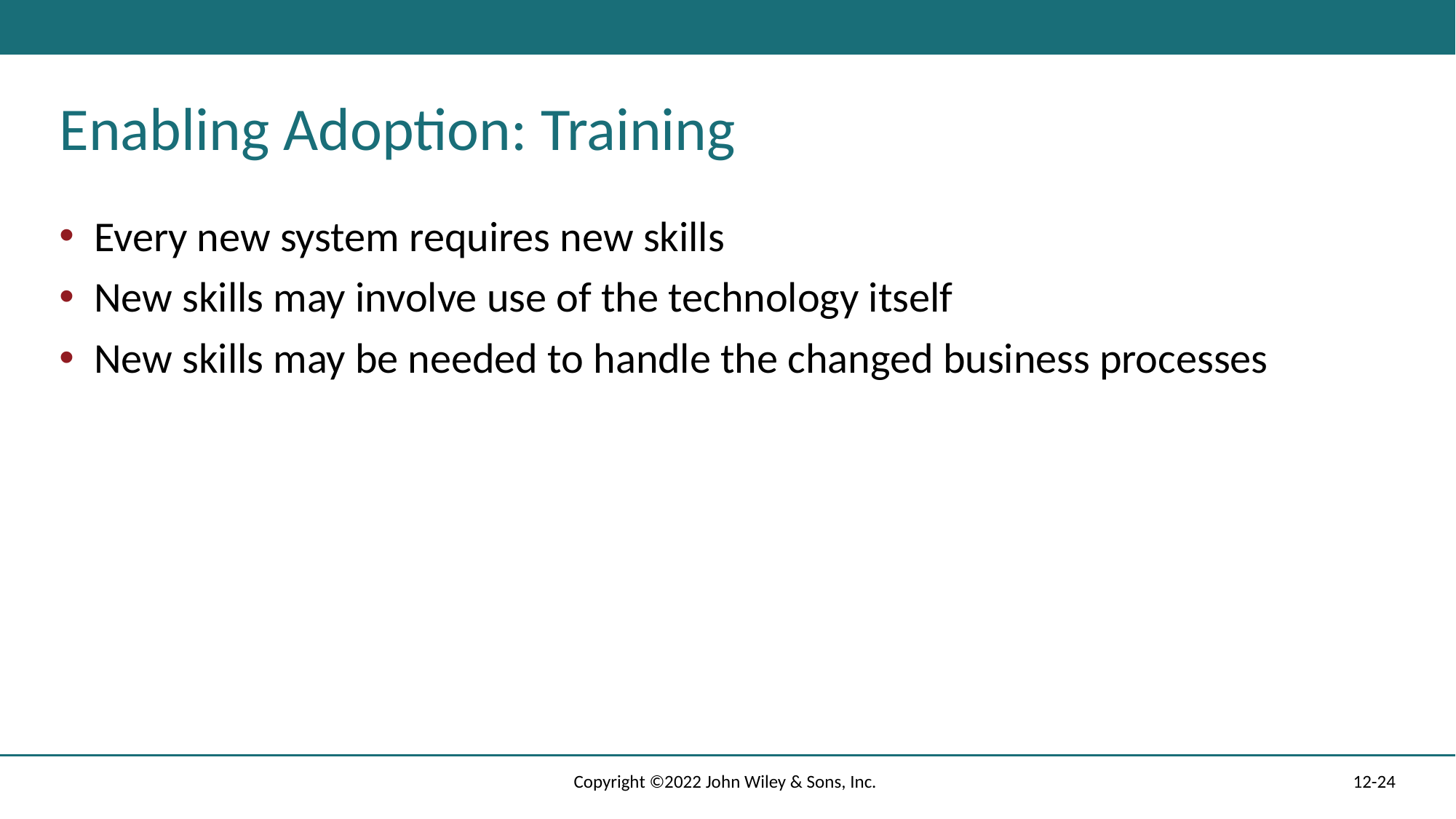

# Enabling Adoption: Training
Every new system requires new skills
New skills may involve use of the technology itself
New skills may be needed to handle the changed business processes
Copyright ©2022 John Wiley & Sons, Inc.
12-24